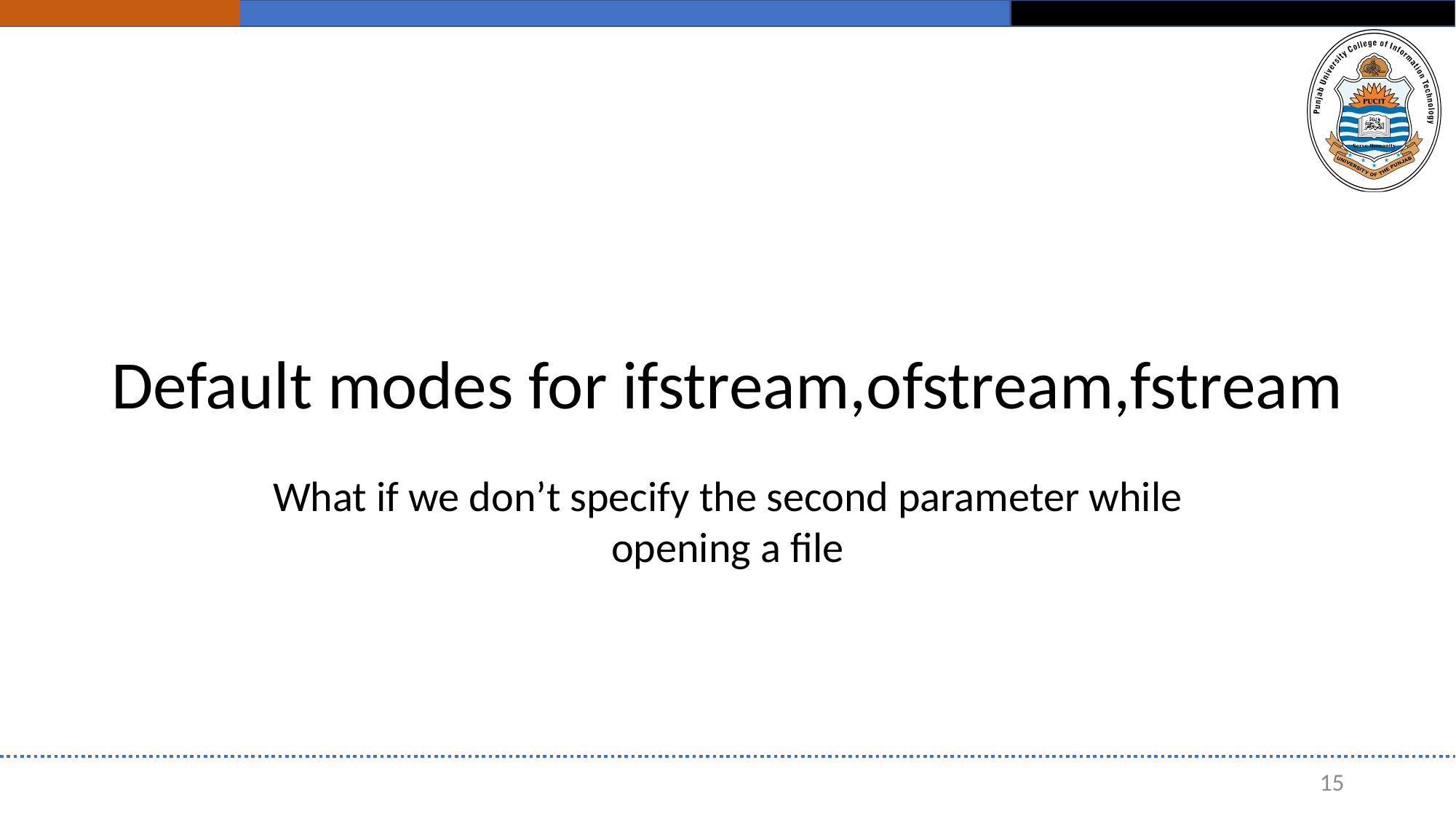

# Default modes for ifstream,ofstream,fstream
What if we don’t specify the second parameter while opening a file
15